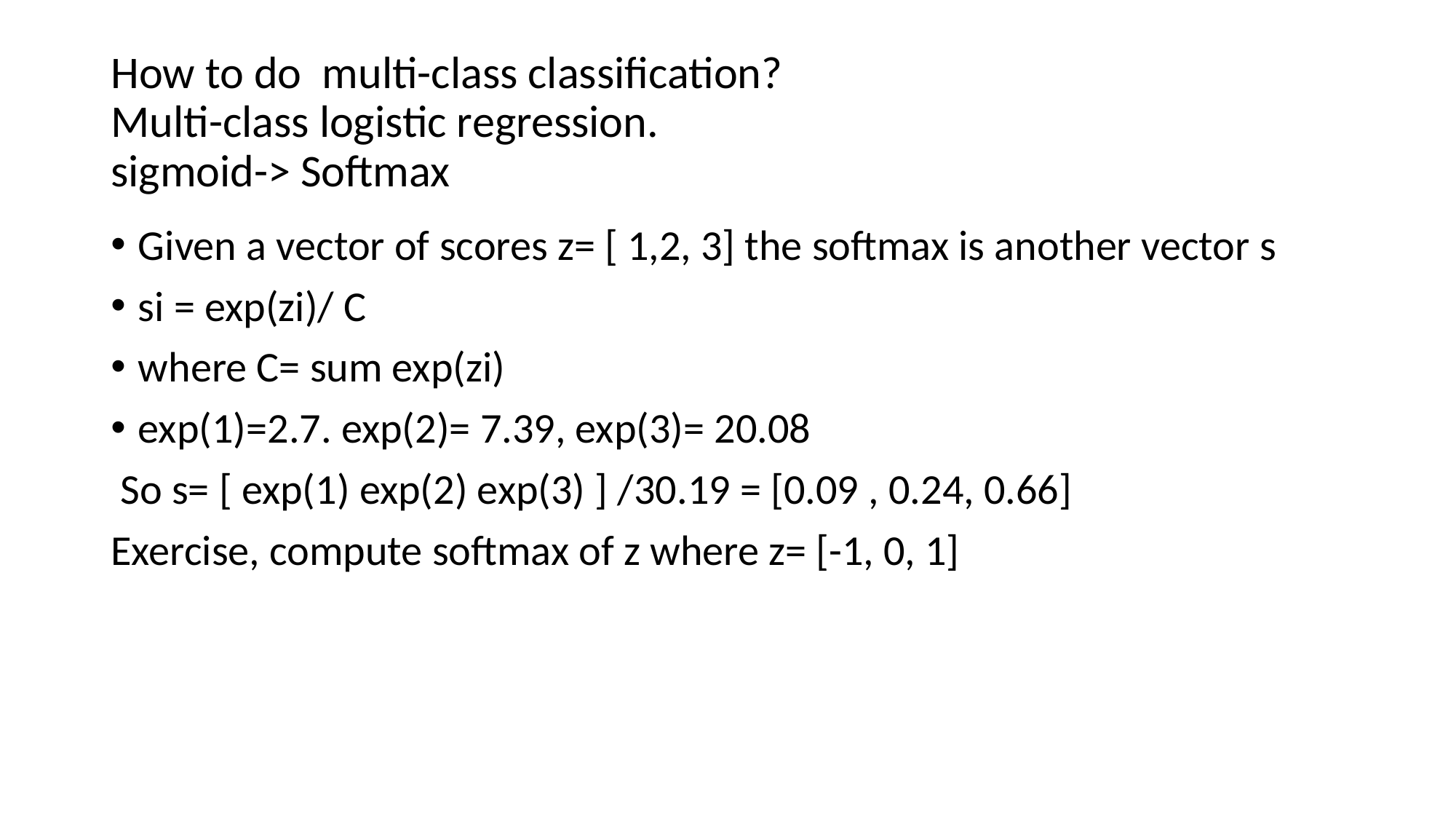

# How to do  multi-class classification? Multi-class logistic regression. sigmoid-> Softmax
Given a vector of scores z= [ 1,2, 3] the softmax is another vector s
si = exp(zi)/ C
where C= sum exp(zi)
exp(1)=2.7. exp(2)= 7.39, exp(3)= 20.08
 So s= [ exp(1) exp(2) exp(3) ] /30.19 = [0.09 , 0.24, 0.66]
Exercise, compute softmax of z where z= [-1, 0, 1]